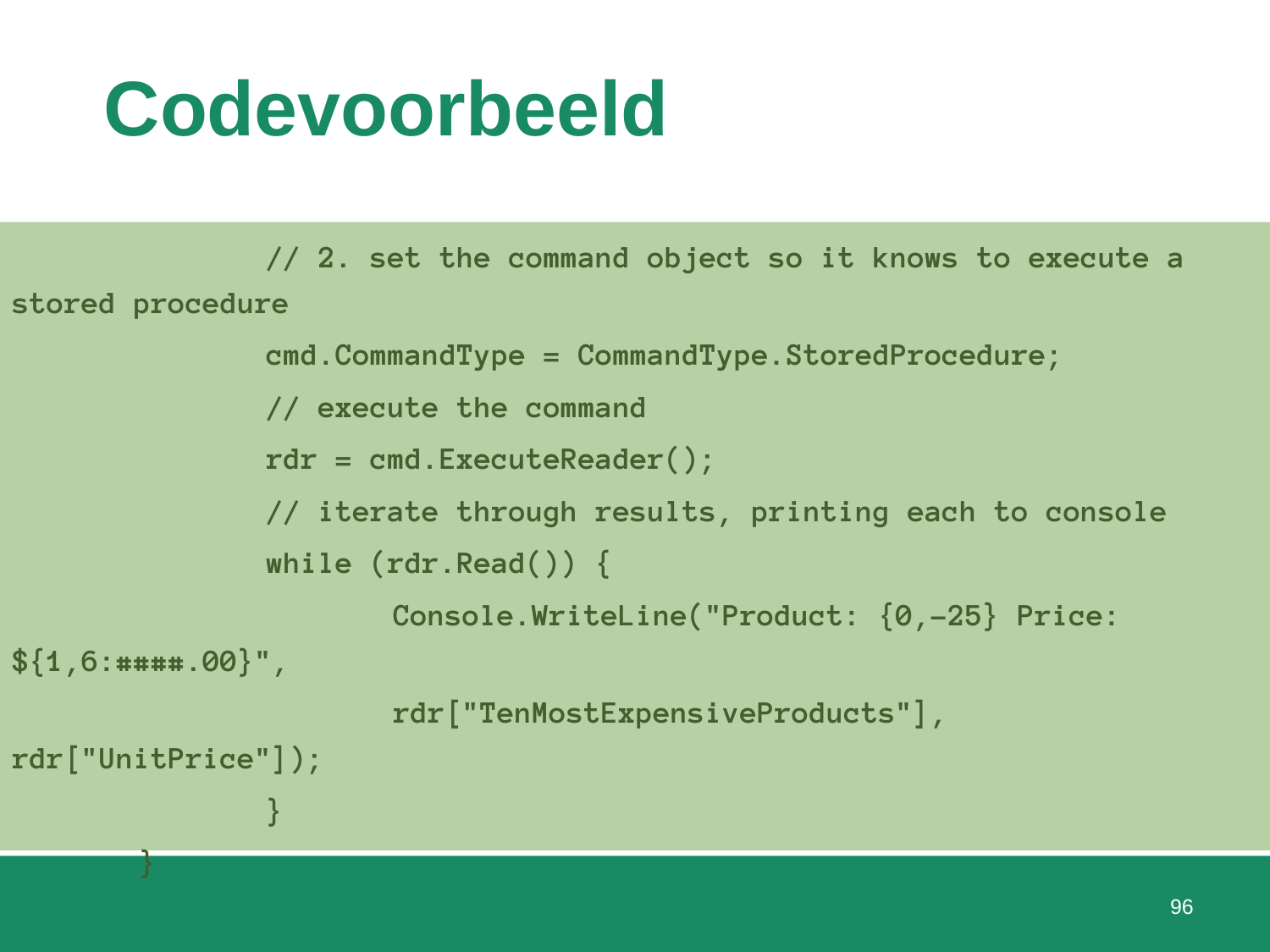

# Codevoorbeeld
		// 2. set the command object so it knows to execute a stored procedure
		cmd.CommandType = CommandType.StoredProcedure;
		// execute the command
		rdr = cmd.ExecuteReader();
		// iterate through results, printing each to console
		while (rdr.Read()) {
			Console.WriteLine("Product: {0,-25} Price: ${1,6:####.00}",
			rdr["TenMostExpensiveProducts"], rdr["UnitPrice"]);
		}
	}

96